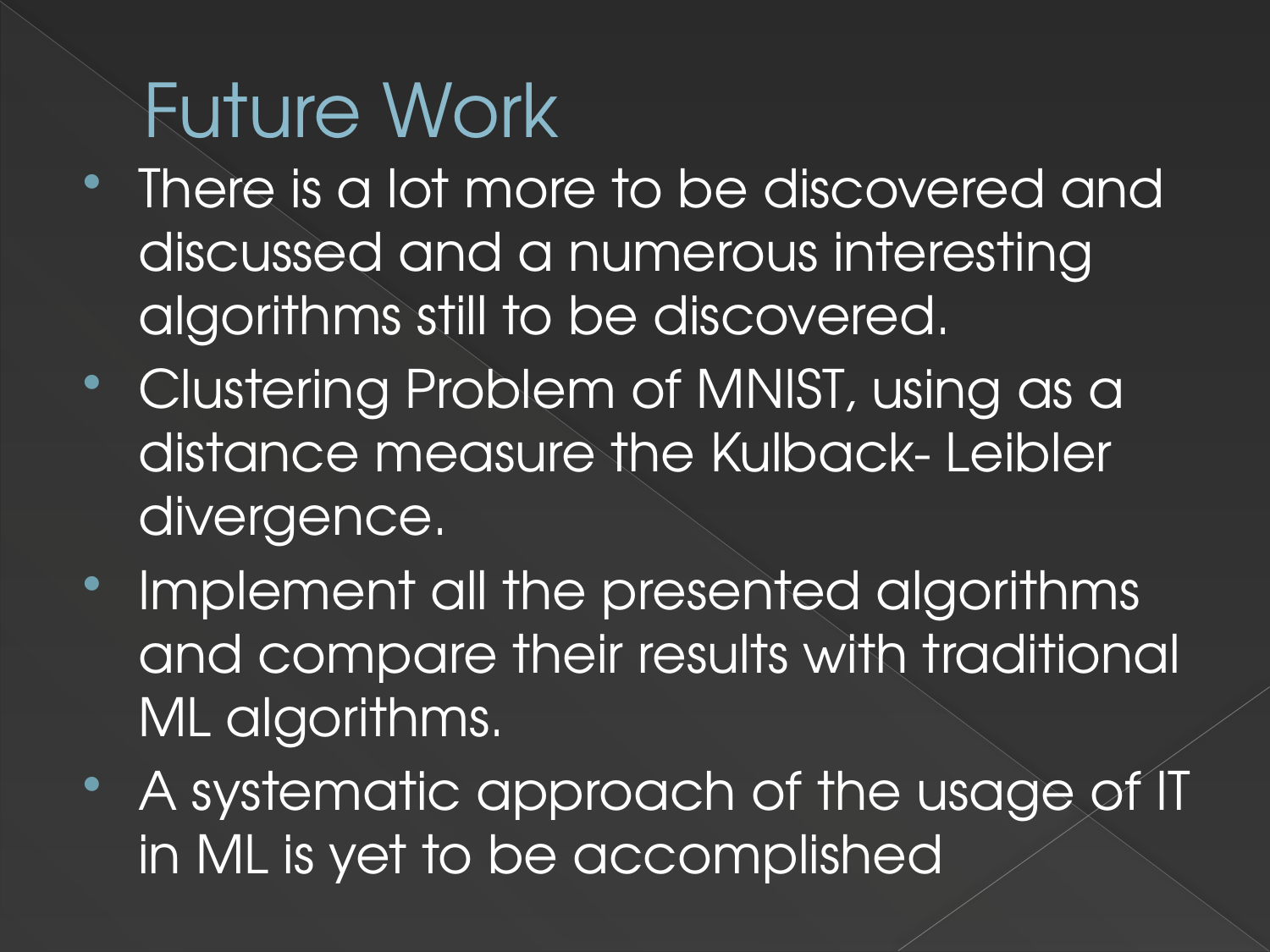

# Future Work
There is a lot more to be discovered and discussed and a numerous interesting algorithms still to be discovered.
Clustering Problem of MNIST, using as a distance measure the Kulback- Leibler divergence.
Implement all the presented algorithms and compare their results with traditional ML algorithms.
A systematic approach of the usage of IT in ML is yet to be accomplished